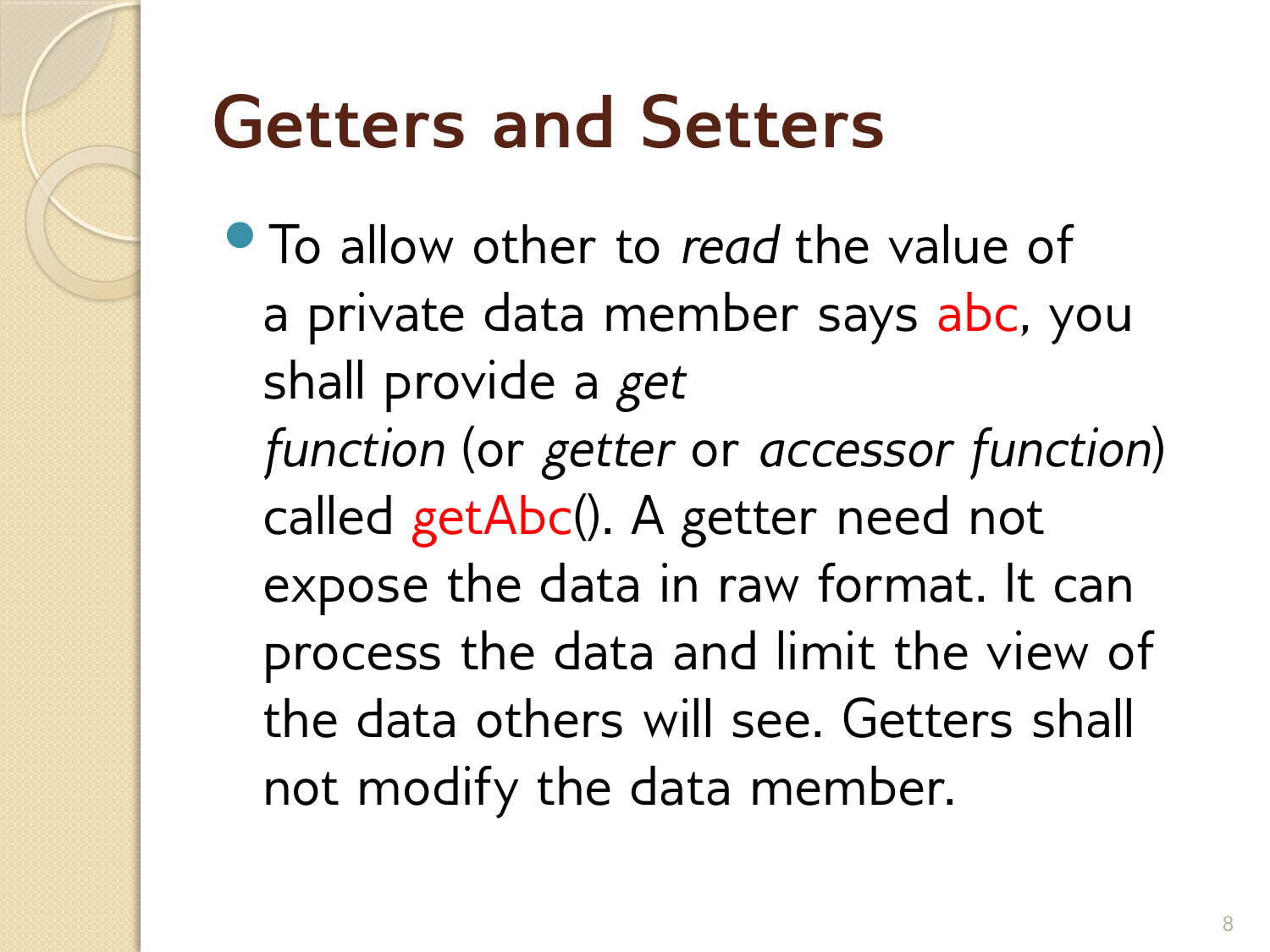

# Getters and Setters
To allow other to read the value of a private data member says abc, you shall provide a get function (or getter or accessor function) called getAbc(). A getter need not expose the data in raw format. It can process the data and limit the view of the data others will see. Getters shall not modify the data member.
8